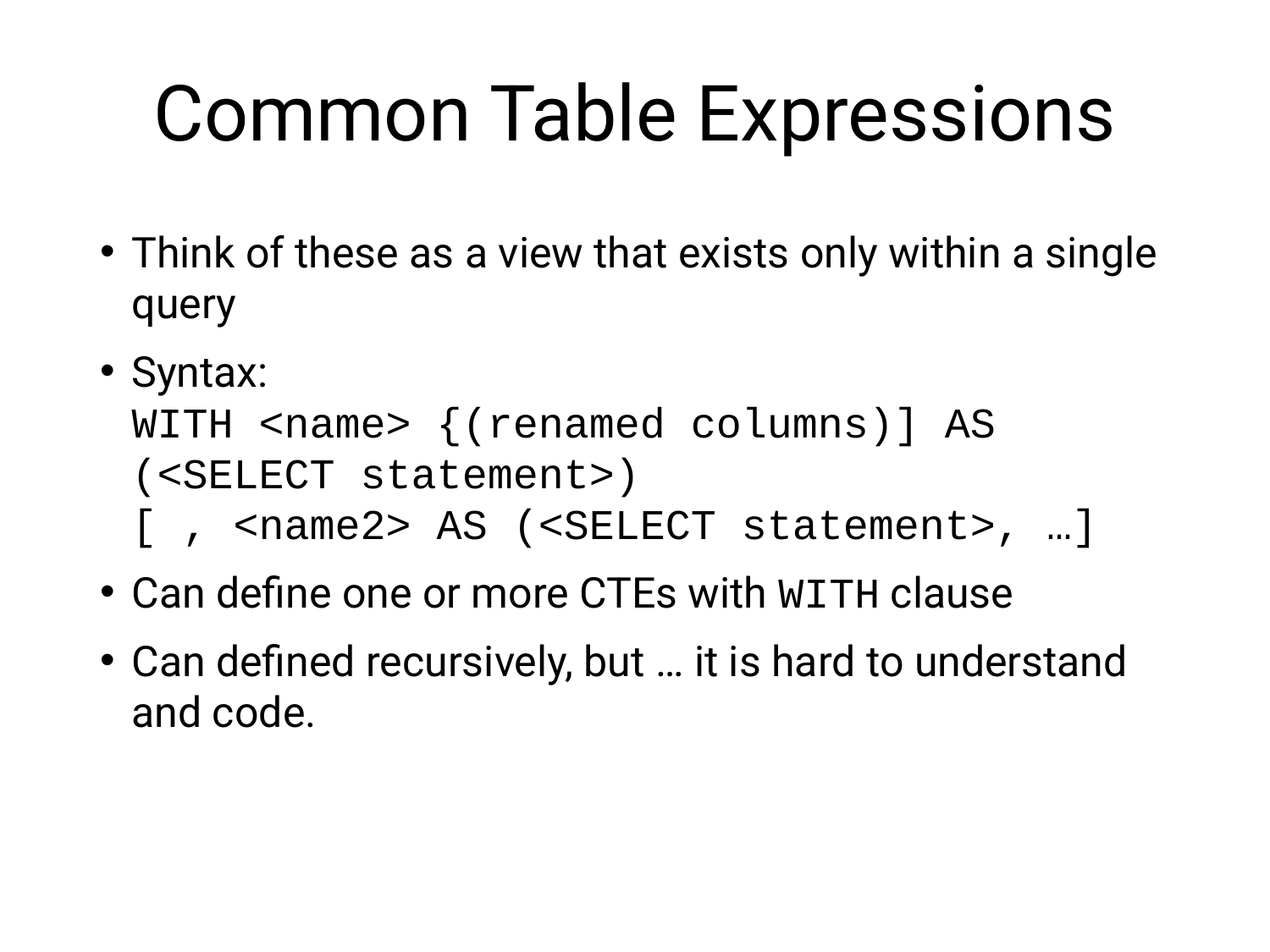

# Common Table Expressions
Think of these as a view that exists only within a single query
Syntax:
WITH <name> {(renamed columns)] AS
(<SELECT statement>)
[ , <name2> AS (<SELECT statement>, …]
Can define one or more CTEs with WITH clause
Can defined recursively, but … it is hard to understand and code.